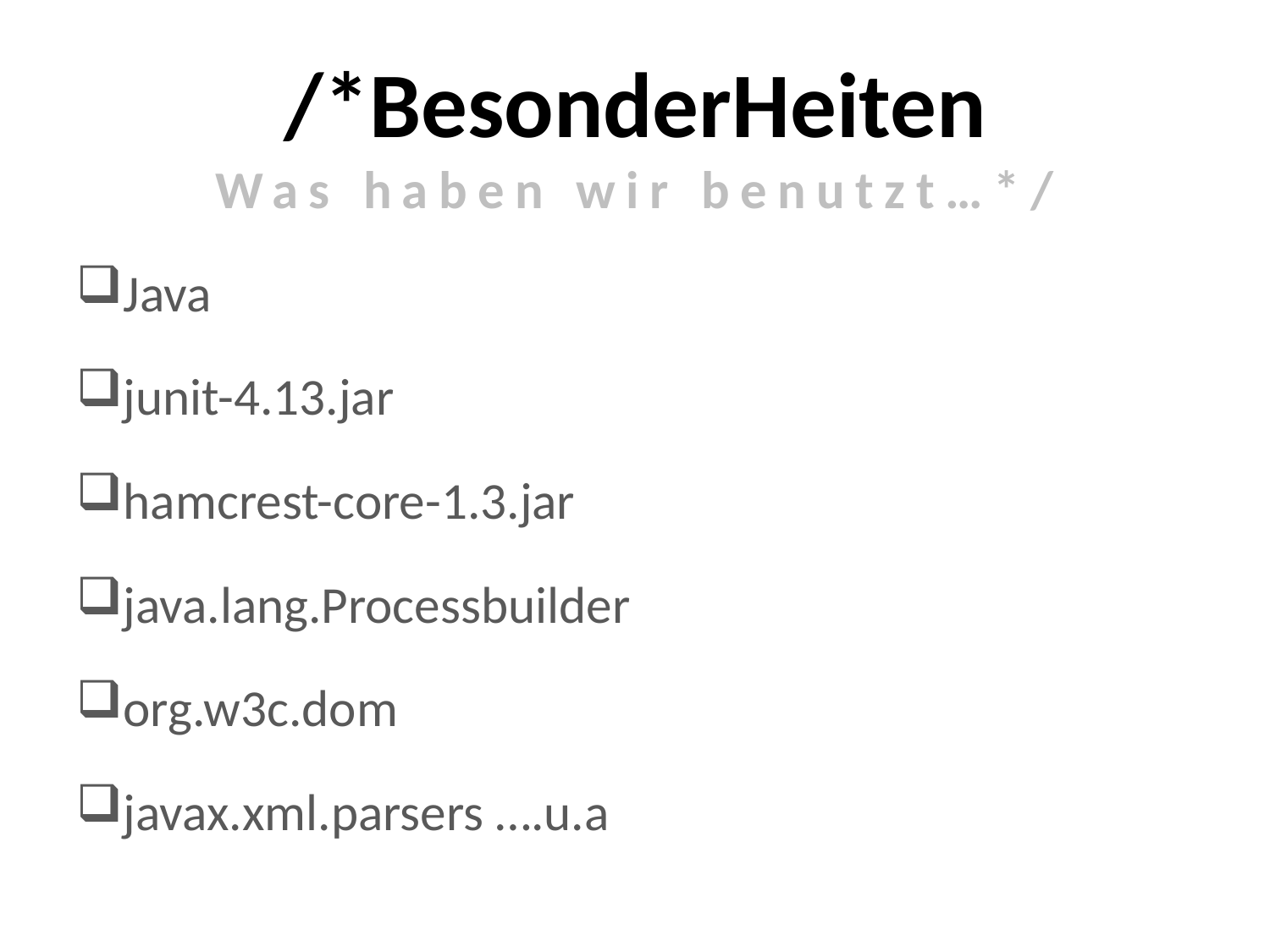

# /*BesonderHeiten Was haben wir benutzt…*/
Java
junit-4.13.jar
hamcrest-core-1.3.jar
java.lang.Processbuilder
org.w3c.dom
javax.xml.parsers ….u.a